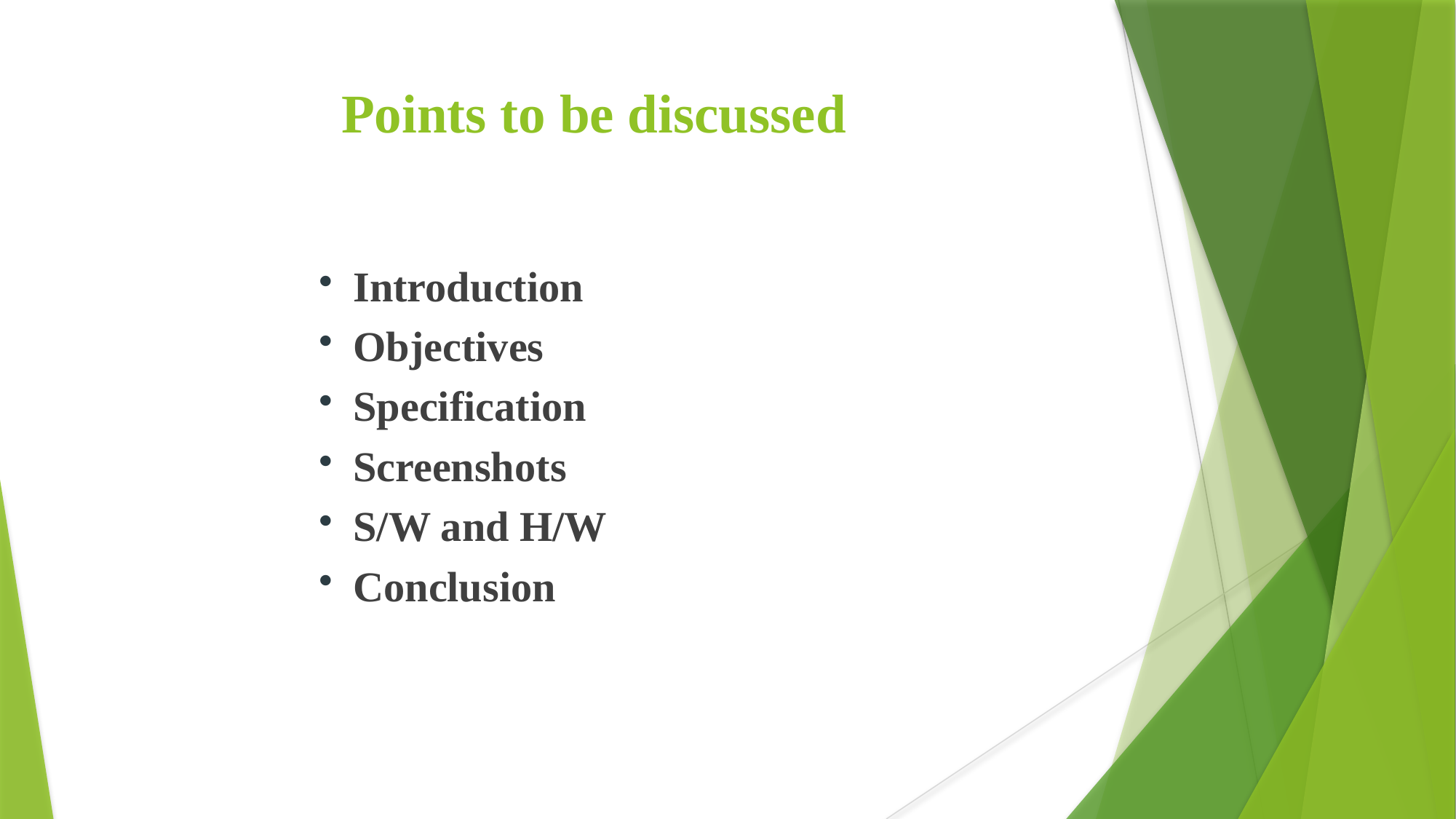

# Points to be discussed
Introduction
Objectives
Specification
Screenshots
S/W and H/W
Conclusion